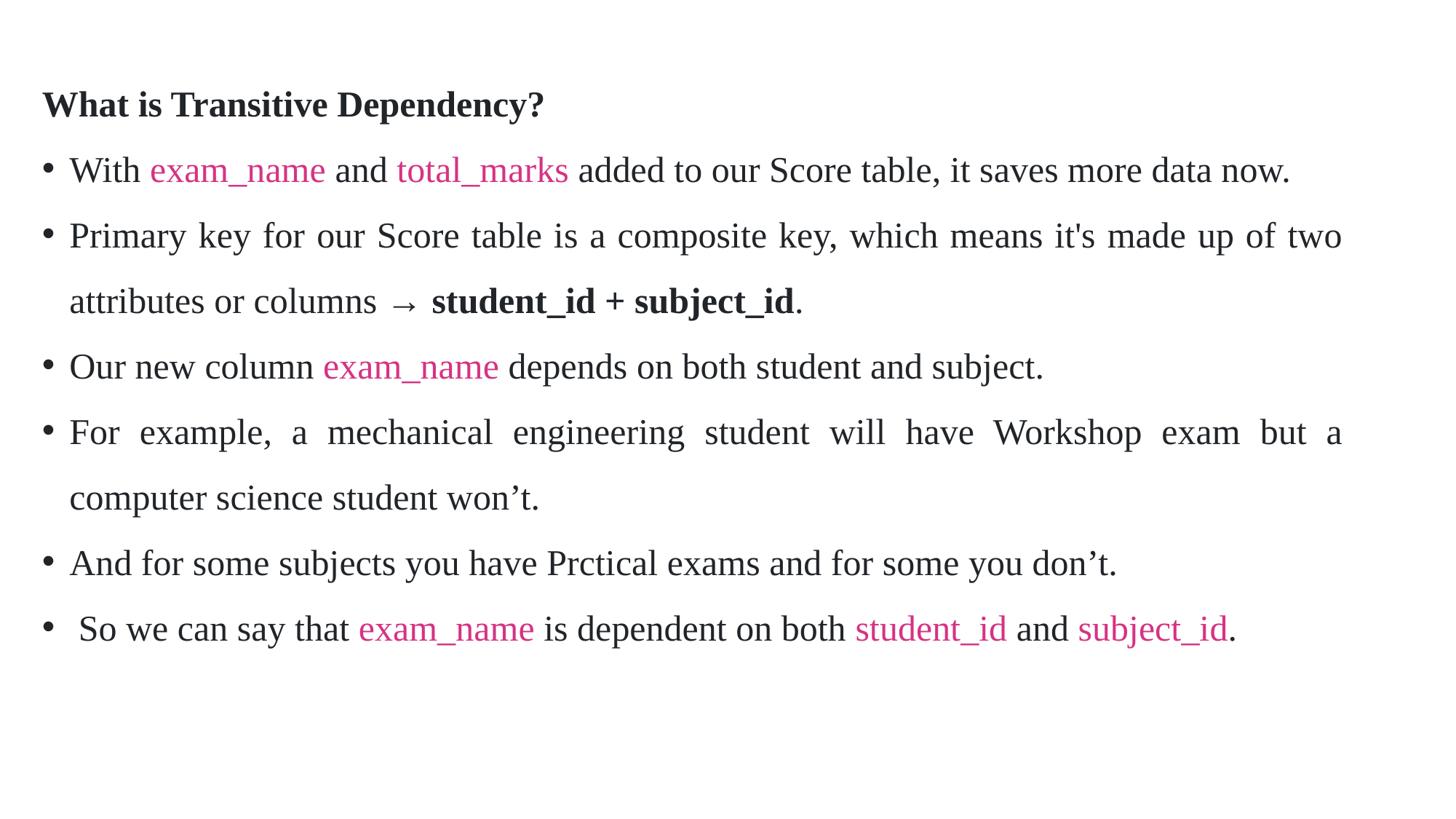

What is Transitive Dependency?
With exam_name and total_marks added to our Score table, it saves more data now.
Primary key for our Score table is a composite key, which means it's made up of two attributes or columns → student_id + subject_id.
Our new column exam_name depends on both student and subject.
For example, a mechanical engineering student will have Workshop exam but a computer science student won’t.
And for some subjects you have Prctical exams and for some you don’t.
 So we can say that exam_name is dependent on both student_id and subject_id.